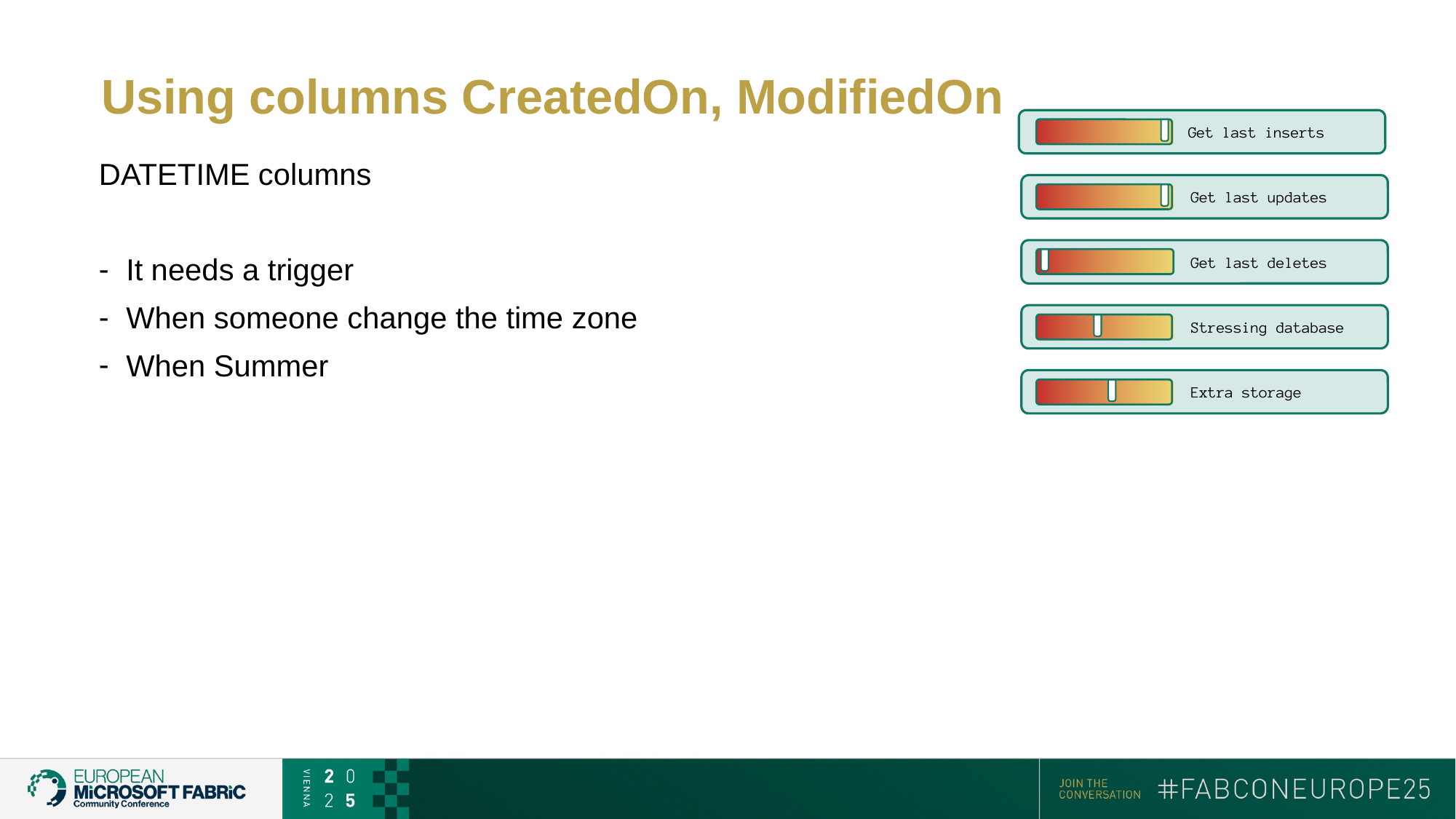

# Using columns CreatedOn, ModifiedOn
Get last inserts

DATETIME columns

It needs a trigger
When someone change the time zone
When Summer
Get last updates

Get last deletes

Stressing database

Extra storage